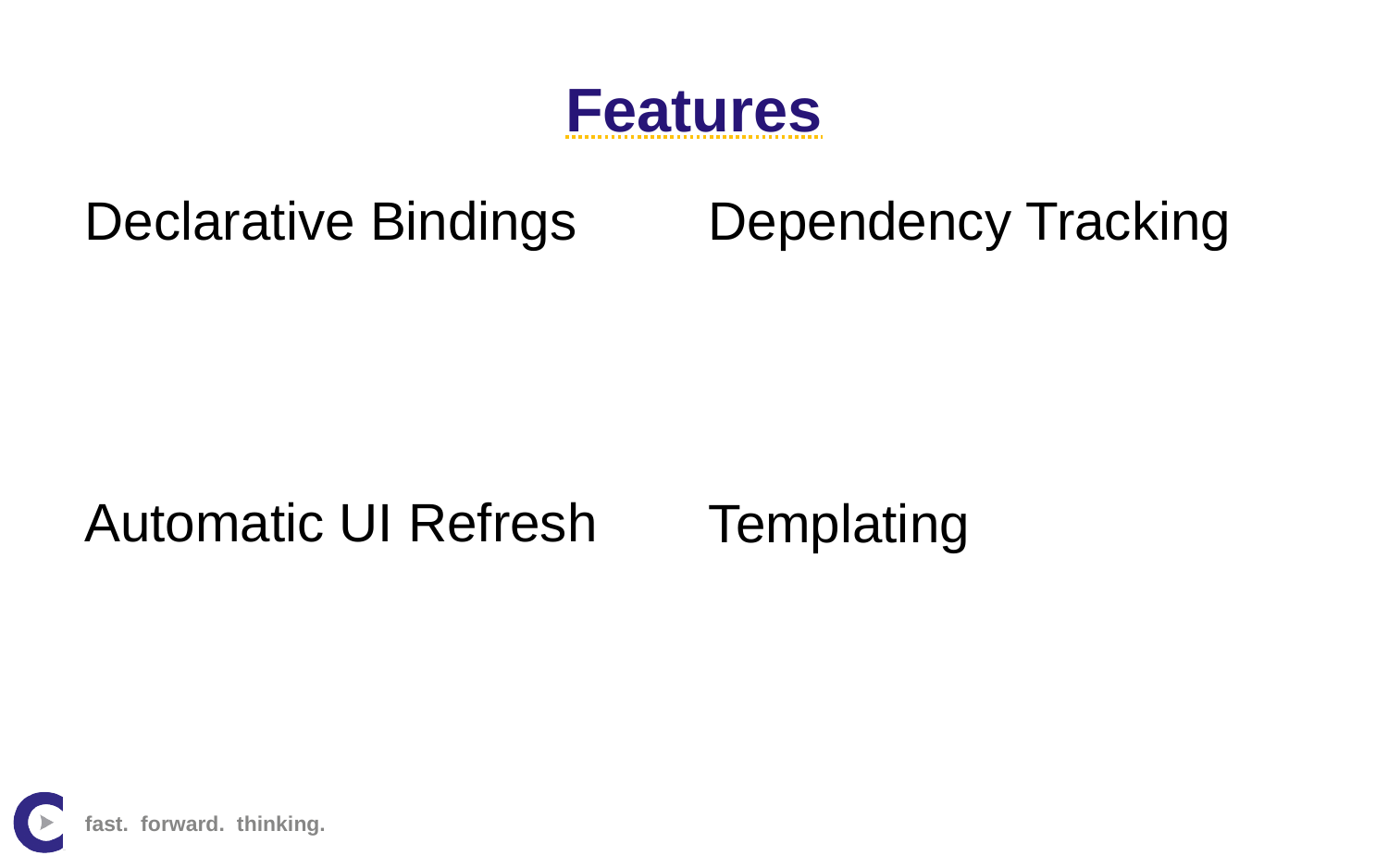

# Features
Declarative Bindings
Dependency Tracking
Automatic UI Refresh

Templating

fast.  forward.  thinking.